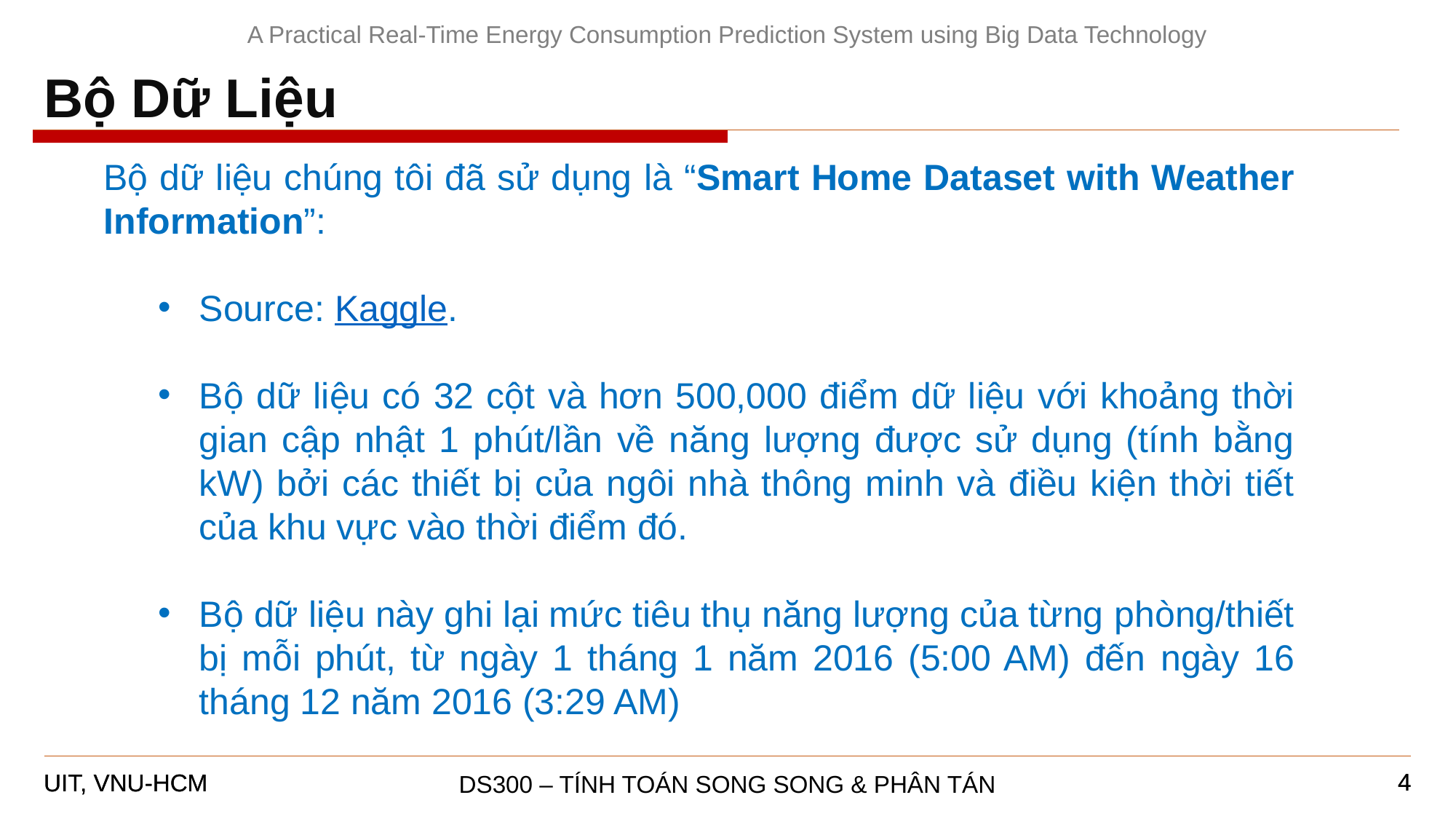

A Practical Real-Time Energy Consumption Prediction System using Big Data Technology
Bộ Dữ Liệu

Bộ dữ liệu chúng tôi đã sử dụng là “Smart Home Dataset with Weather Information”:

Source: Kaggle.

Bộ dữ liệu có 32 cột và hơn 500,000 điểm dữ liệu với khoảng thời gian cập nhật 1 phút/lần về năng lượng được sử dụng (tính bằng kW) bởi các thiết bị của ngôi nhà thông minh và điều kiện thời tiết của khu vực vào thời điểm đó.

Bộ dữ liệu này ghi lại mức tiêu thụ năng lượng của từng phòng/thiết bị mỗi phút, từ ngày 1 tháng 1 năm 2016 (5:00 AM) đến ngày 16 tháng 12 năm 2016 (3:29 AM)
4
4
DS300 – TÍNH TOÁN SONG SONG & PHÂN TÁN
UIT, VNU-HCM
UIT, VNU-HCM